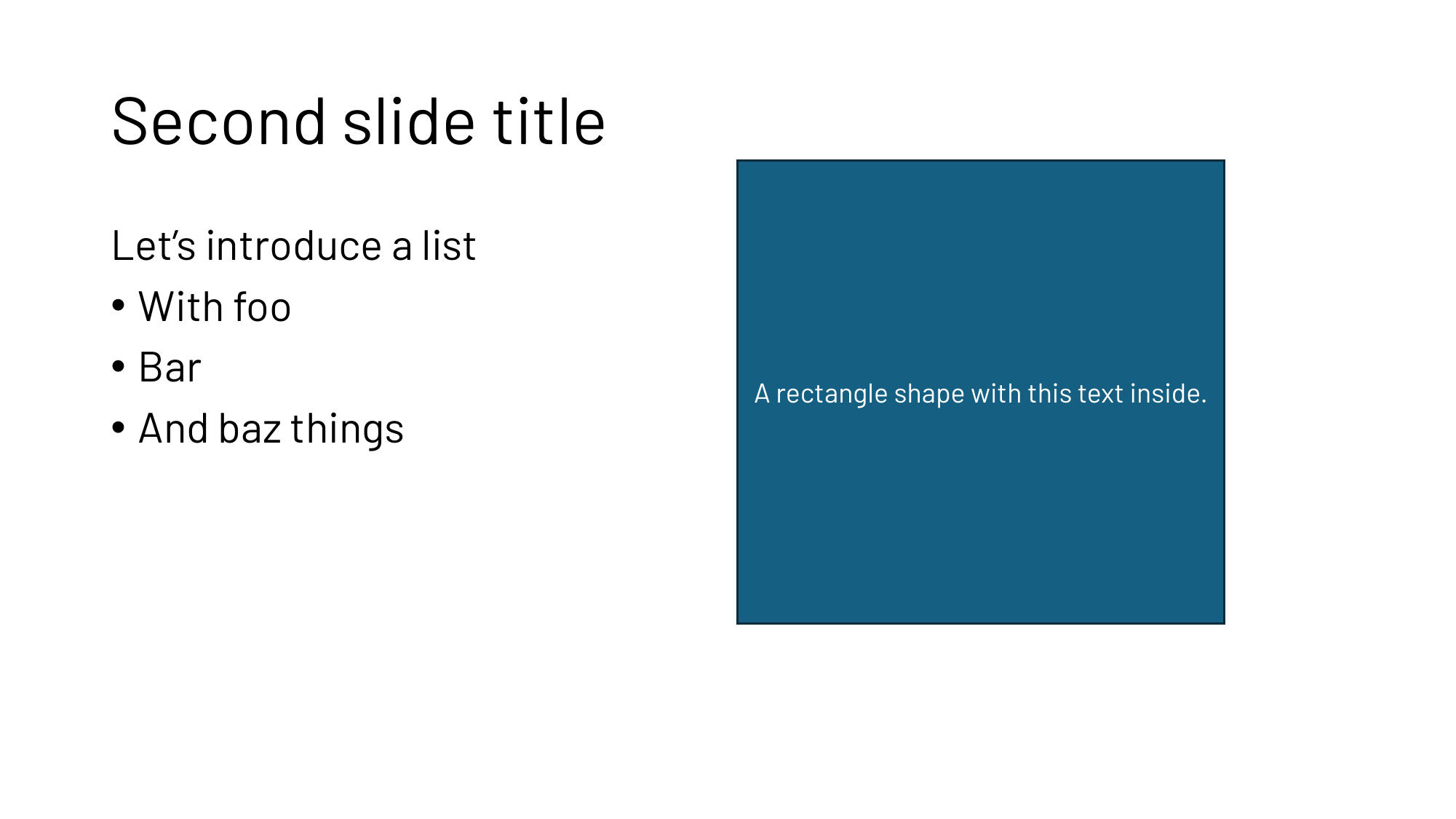

# Second slide title
A rectangle shape with this text inside.
Let’s introduce a list
With foo
Bar
And baz things